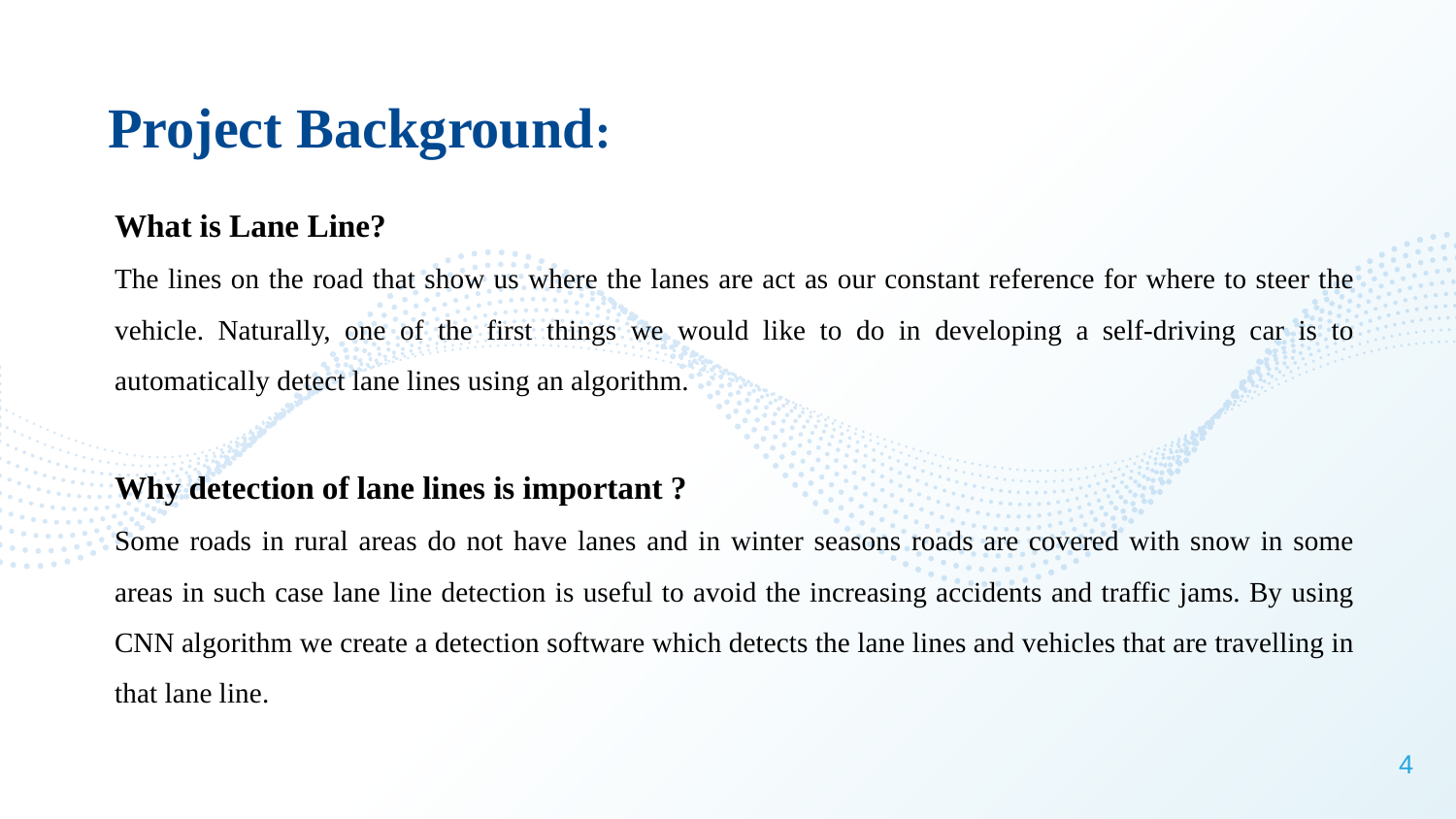

Project Background:
What is Lane Line?
The lines on the road that show us where the lanes are act as our constant reference for where to steer the vehicle. Naturally, one of the first things we would like to do in developing a self-driving car is to automatically detect lane lines using an algorithm.

Why detection of lane lines is important ?
Some roads in rural areas do not have lanes and in winter seasons roads are covered with snow in some areas in such case lane line detection is useful to avoid the increasing accidents and traffic jams. By using CNN algorithm we create a detection software which detects the lane lines and vehicles that are travelling in that lane line.
4